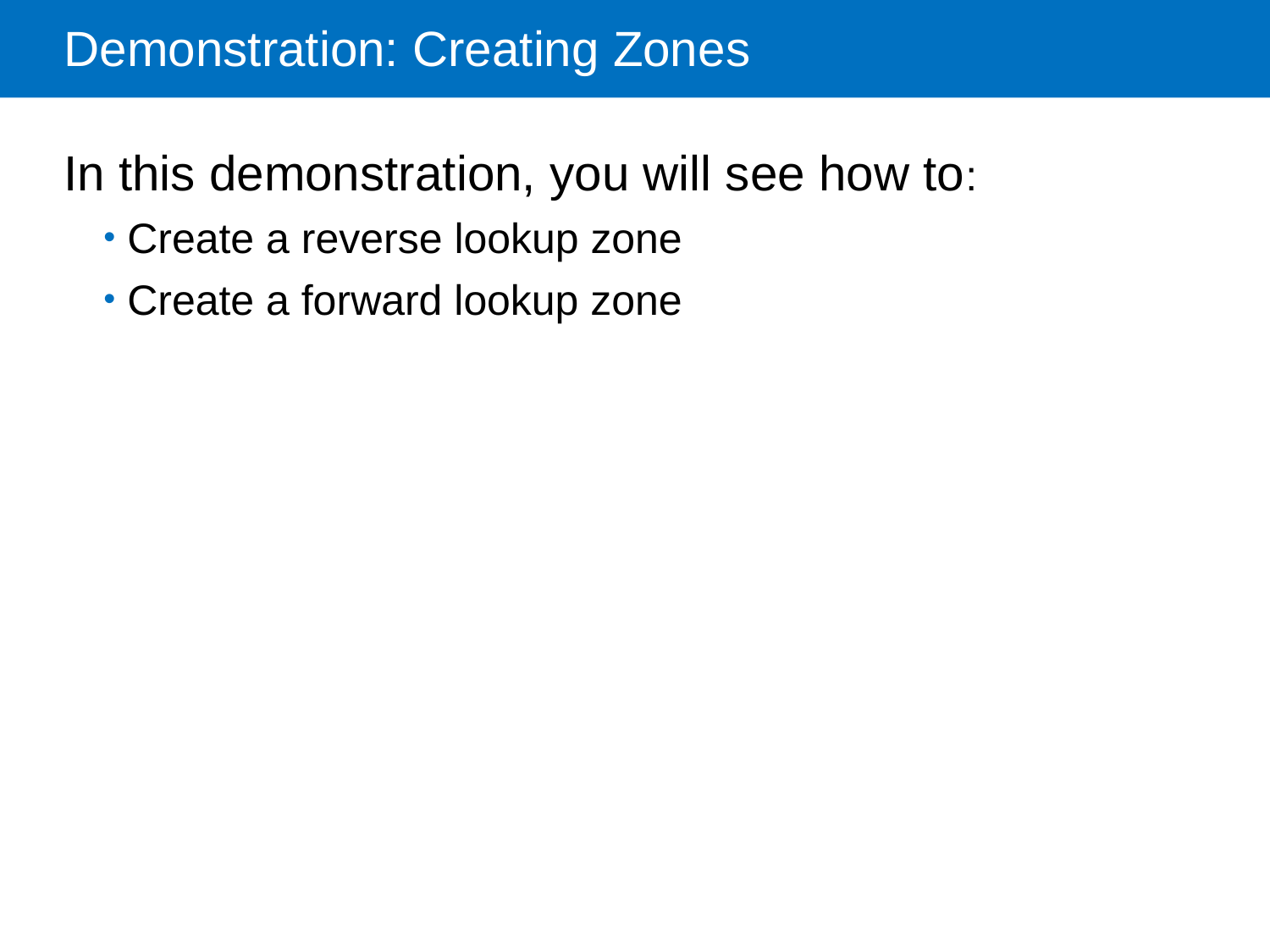

# Demonstration: Creating Zones
In this demonstration, you will see how to:
Create a reverse lookup zone
Create a forward lookup zone